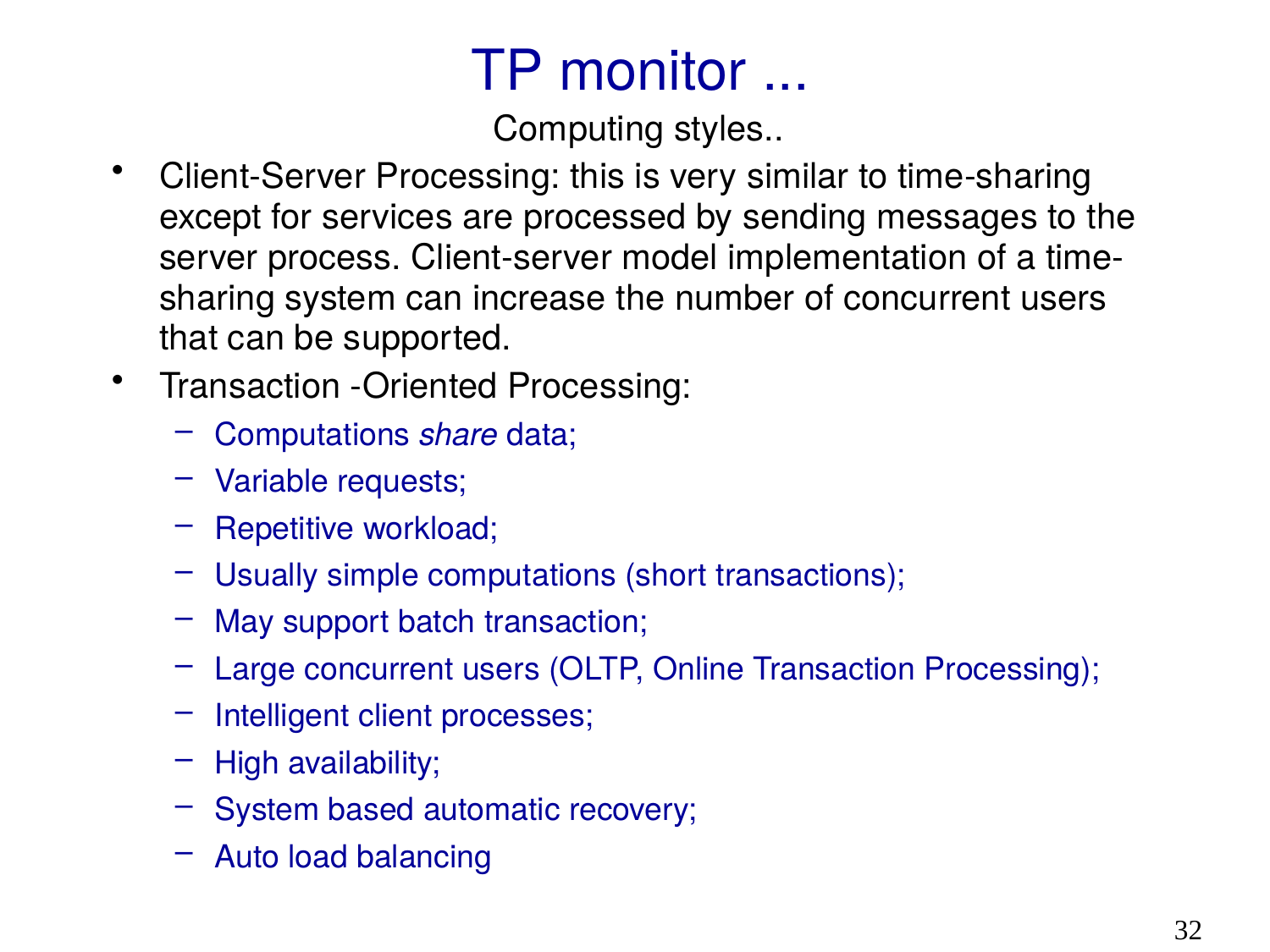

# TP monitor ...
Computing styles..
Client-Server Processing: this is very similar to time-sharing except for services are processed by sending messages to the server process. Client-server model implementation of a time-sharing system can increase the number of concurrent users that can be supported.
Transaction -Oriented Processing:
Computations share data;
Variable requests;
Repetitive workload;
Usually simple computations (short transactions);
May support batch transaction;
Large concurrent users (OLTP, Online Transaction Processing);
Intelligent client processes;
High availability;
System based automatic recovery;
Auto load balancing